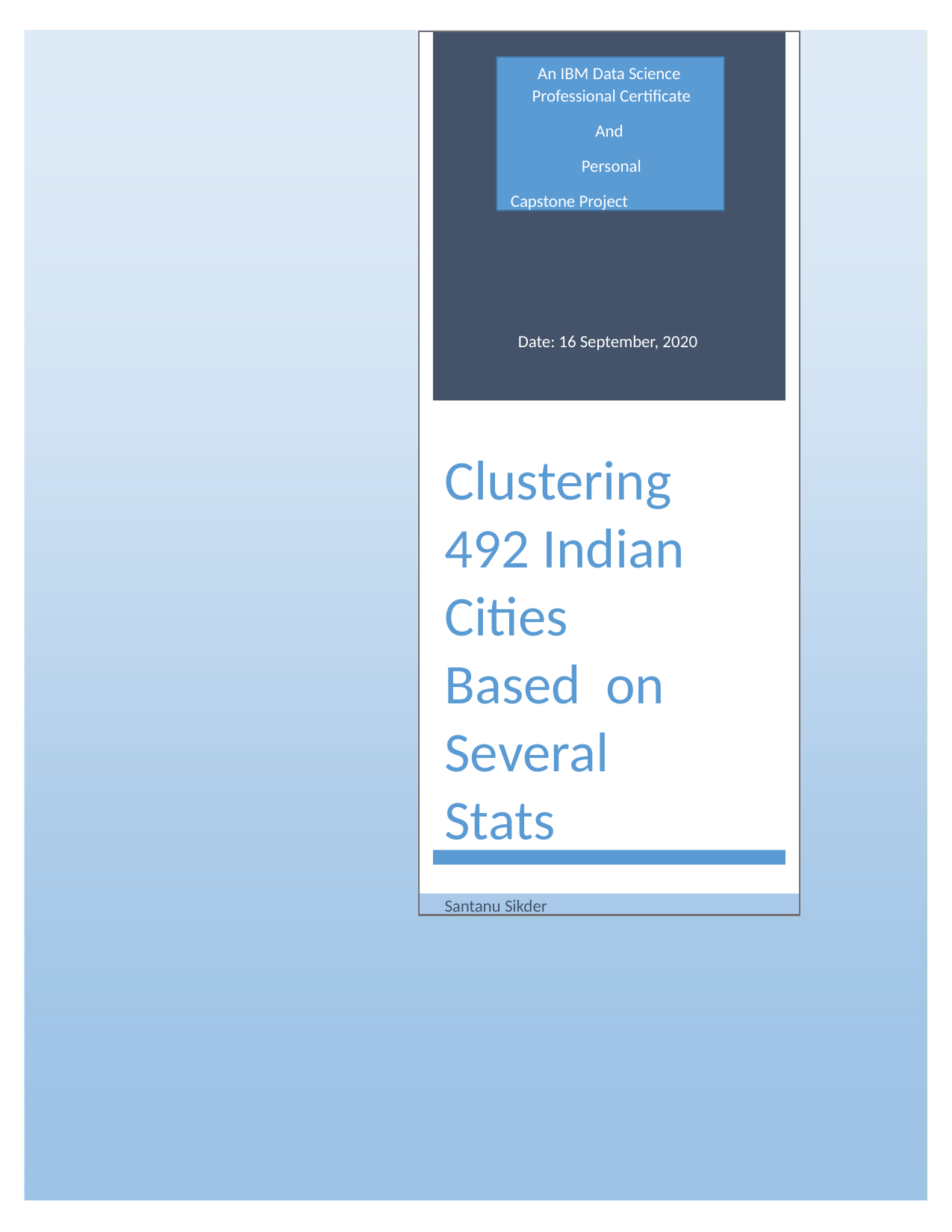

Date: 16 September, 2020

Clustering  492 Indian  Cities Based  on Several  Stats
Santanu Sikder
An IBM Data Science  Professional Certificate
And  Personal
Capstone Project